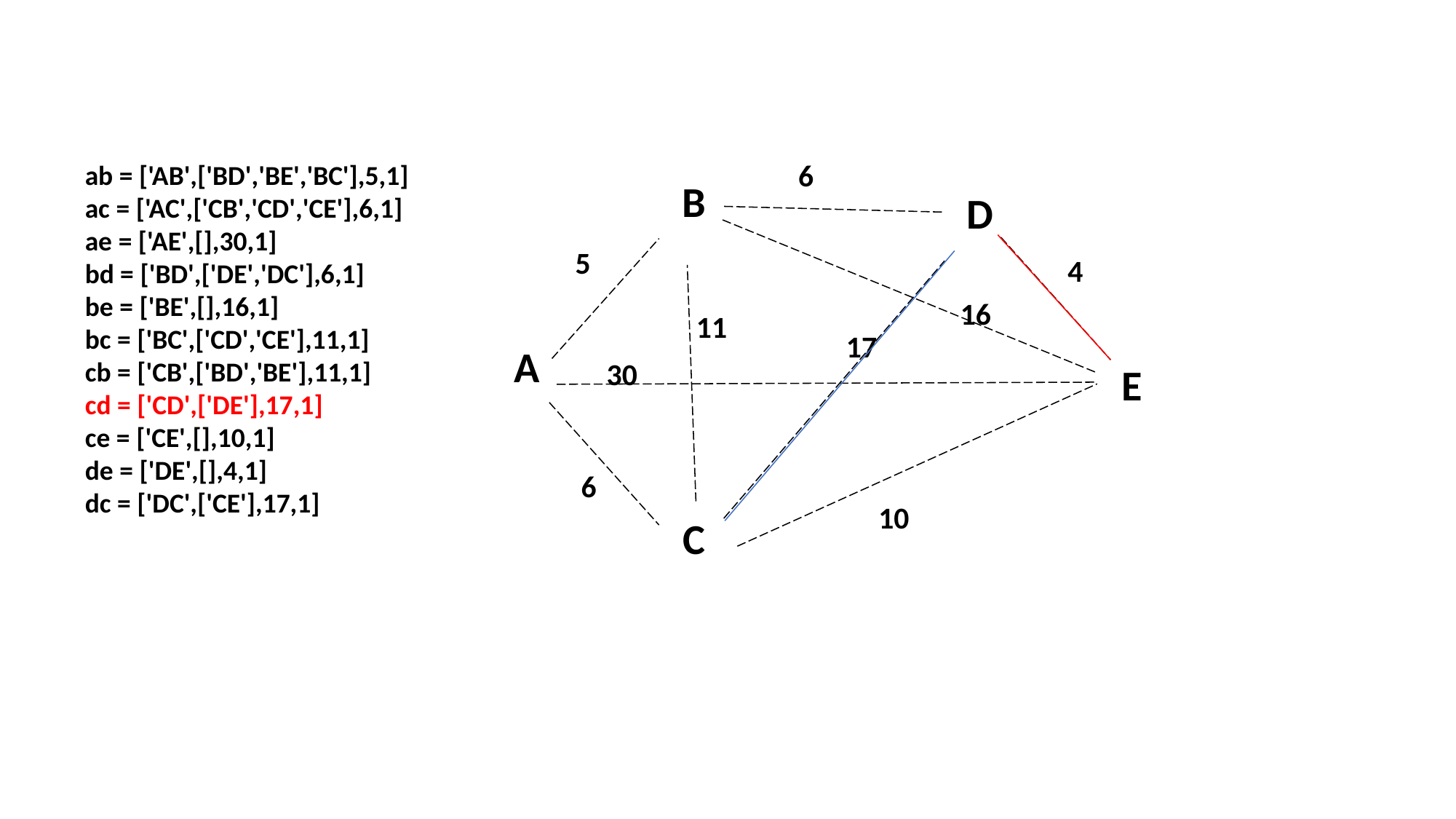

6
B
D
5
4
16
11
17
A
30
E
6
10
C
ab = ['AB',['BD','BE','BC'],5,1]
ac = ['AC',['CB','CD','CE'],6,1]
ae = ['AE',[],30,1]
bd = ['BD',['DE','DC'],6,1]
be = ['BE',[],16,1]
bc = ['BC',['CD','CE'],11,1]
cb = ['CB',['BD','BE'],11,1]
cd = ['CD',['DE'],17,1]
ce = ['CE',[],10,1]
de = ['DE',[],4,1]
dc = ['DC',['CE'],17,1]